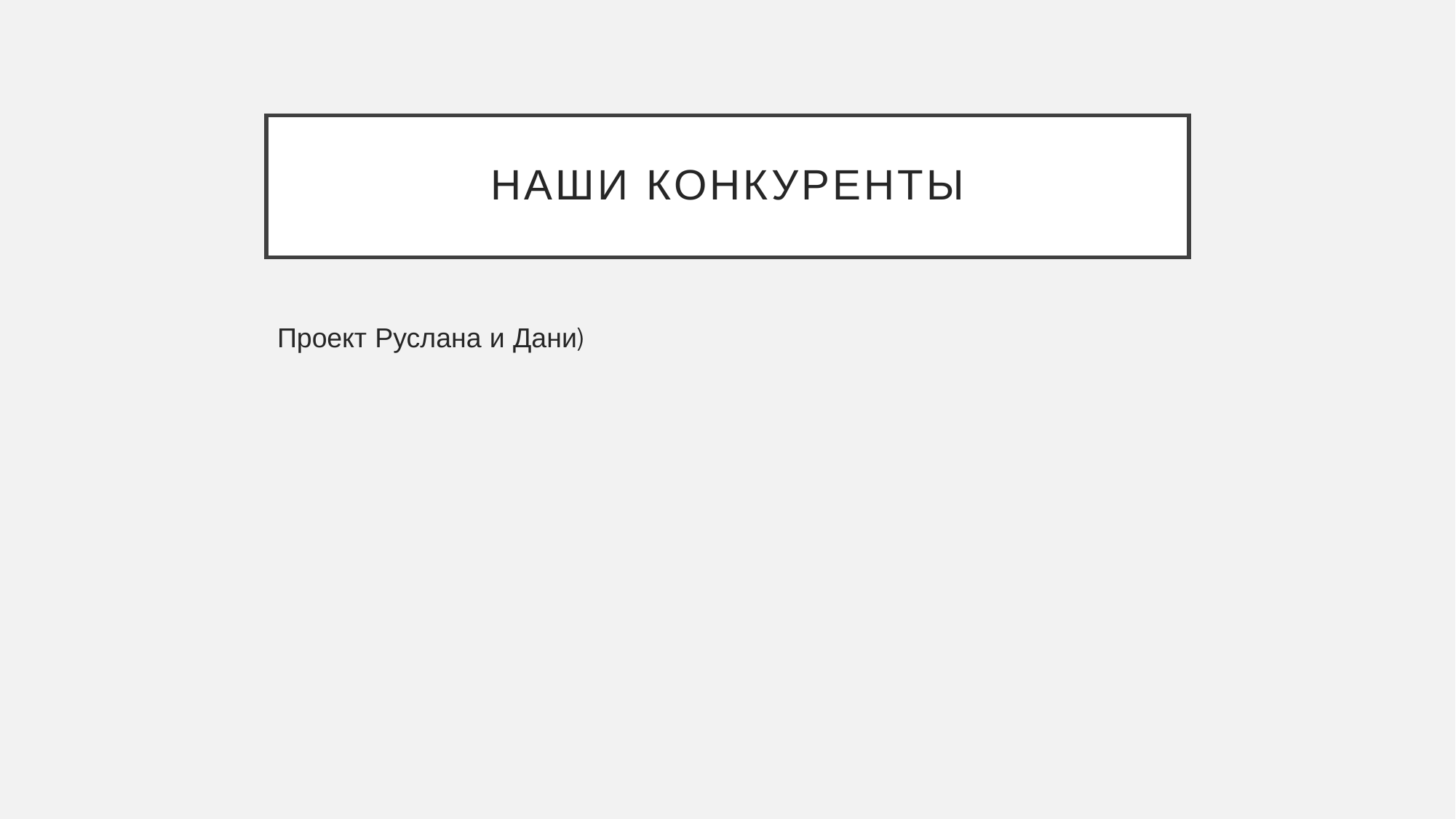

# Наши Конкуренты
Проект Руслана и Дани)